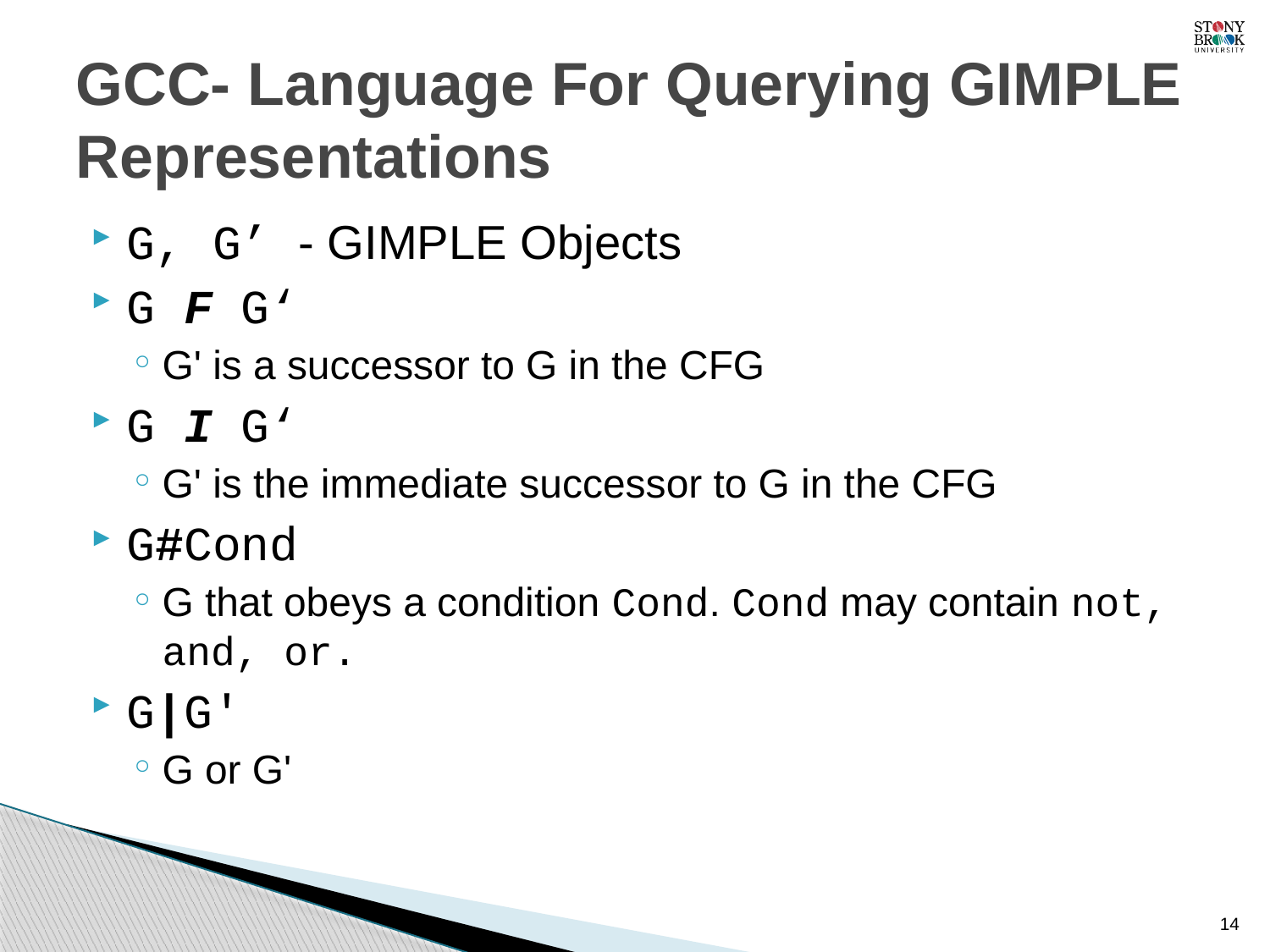

# GCC- Language For Querying GIMPLE Representations
G, G’ - GIMPLE Objects
G F G‘
G' is a successor to G in the CFG
G I G‘
G' is the immediate successor to G in the CFG
G#Cond
G that obeys a condition Cond. Cond may contain not, and, or.
G|G'
G or G'
14